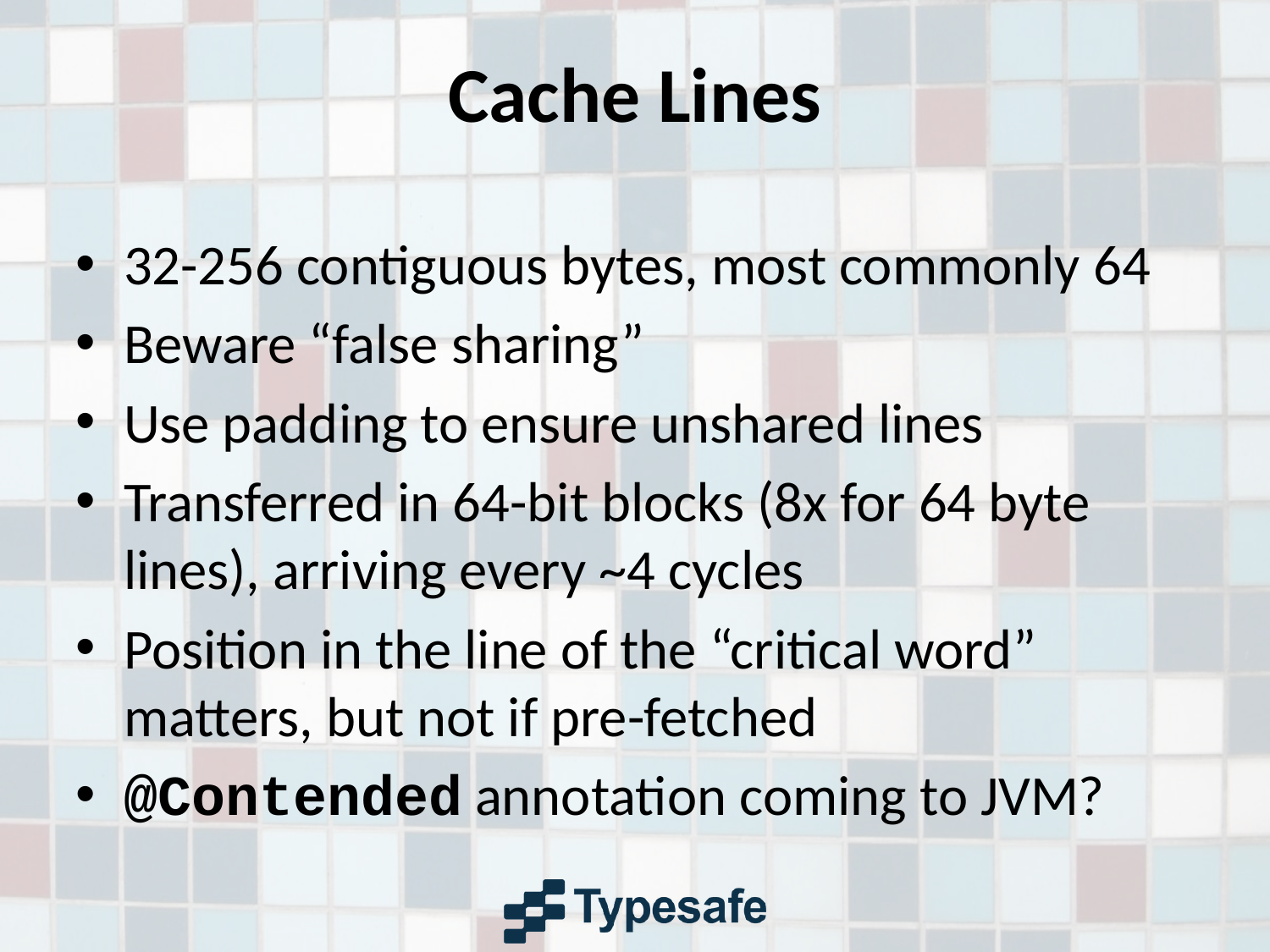

# Cache Lines
32-256 contiguous bytes, most commonly 64
Beware “false sharing”
Use padding to ensure unshared lines
Transferred in 64-bit blocks (8x for 64 byte lines), arriving every ~4 cycles
Position in the line of the “critical word” matters, but not if pre-fetched
@Contended annotation coming to JVM?